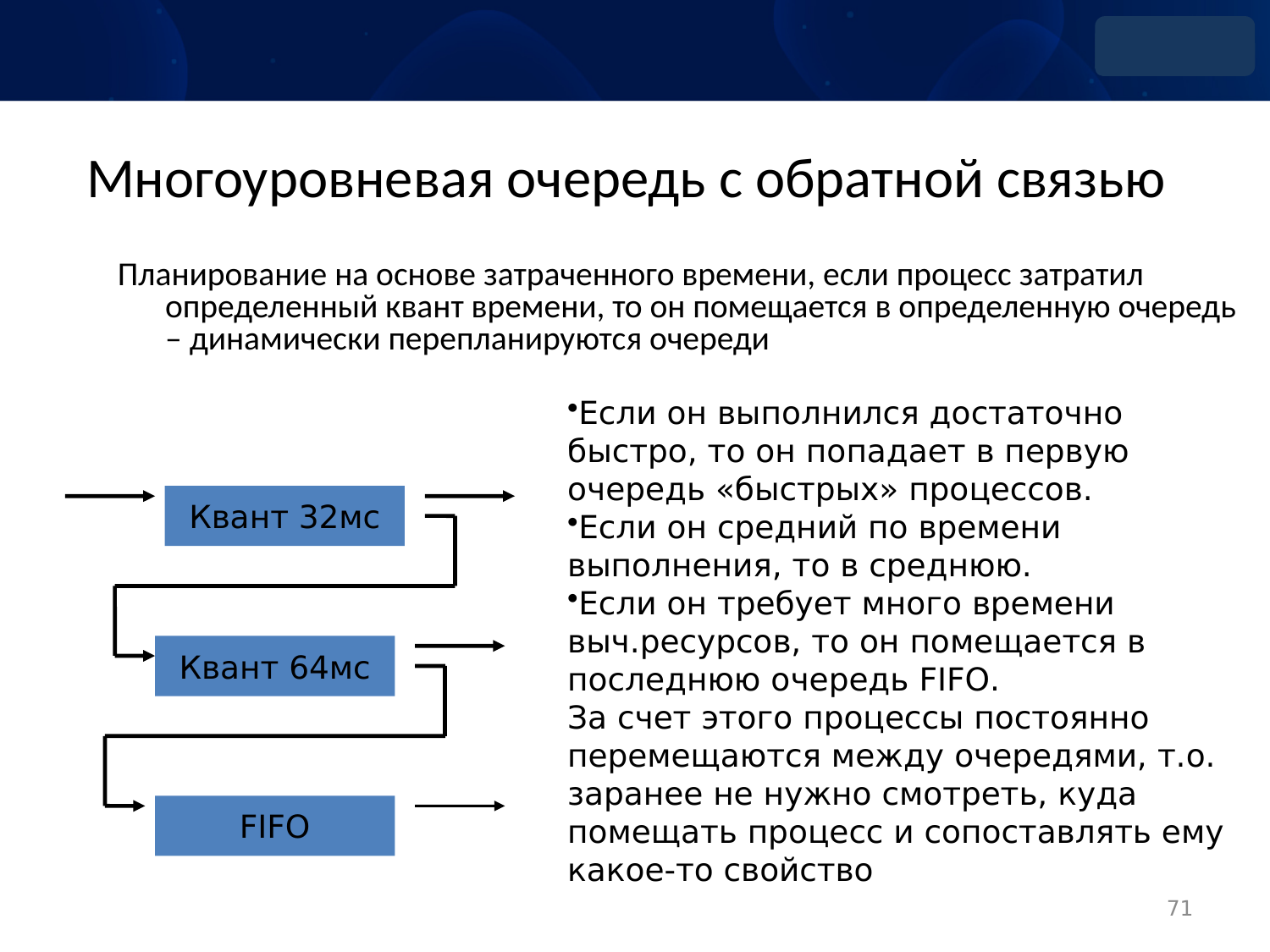

# Многоуровневая очередь с обратной связью
Планирование на основе затраченного времени, если процесс затратил определенный квант времени, то он помещается в определенную очередь – динамически перепланируются очереди

Если он выполнился достаточно быстро, то он попадает в первую очередь «быстрых» процессов.
Если он средний по времени выполнения, то в среднюю.
Если он требует много времени выч.ресурсов, то он помещается в последнюю очередь FIFO.
За счет этого процессы постоянно перемещаются между очередями, т.о. заранее не нужно смотреть, куда помещать процесс и сопоставлять ему какое-то свойство

Квант 32мс

Квант 64мс

FIFO

71